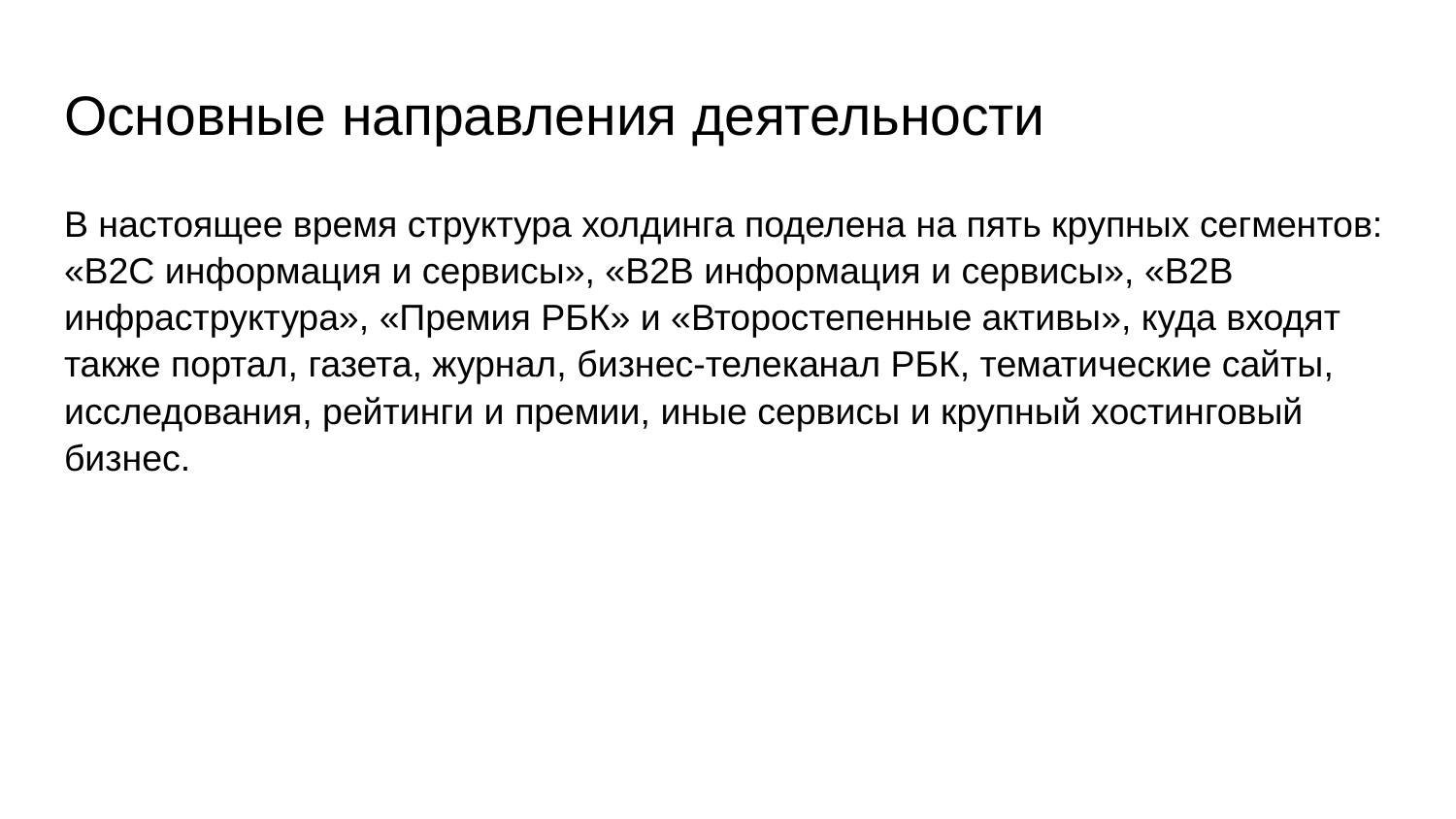

# Основные направления деятельности
В настоящее время структура холдинга поделена на пять крупных сегментов: «B2C информация и сервисы», «B2B информация и сервисы», «B2B инфраструктура», «Премия РБК» и «Второстепенные активы», куда входят также портал, газета, журнал, бизнес-телеканал РБК, тематические сайты, исследования, рейтинги и премии, иные сервисы и крупный хостинговый бизнес.